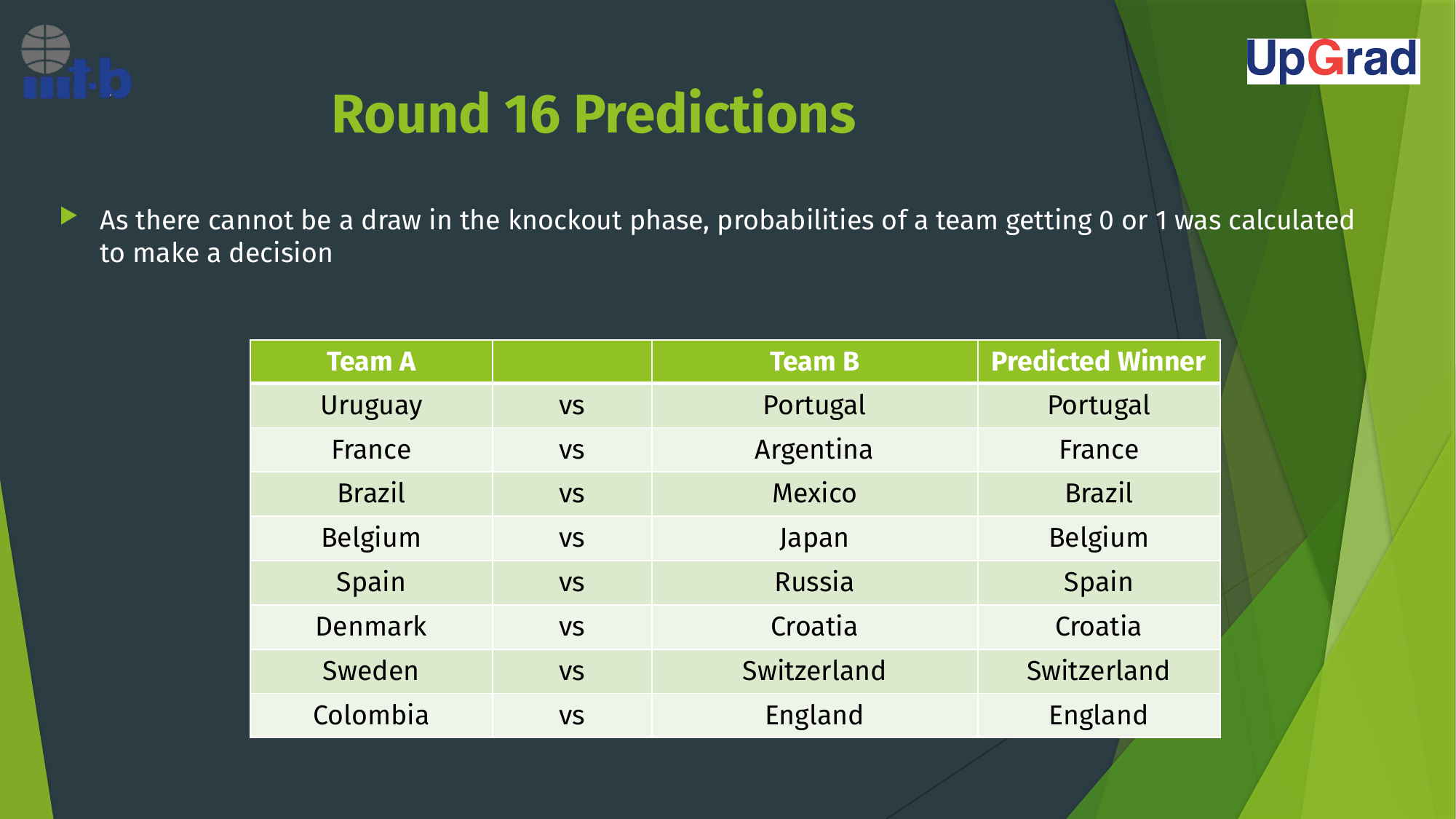

# Round 16 Predictions
As there cannot be a draw in the knockout phase, probabilities of a team getting 0 or 1 was calculated to make a decision

| Team A |  | Team B | Predicted Winner |
| --- | --- | --- | --- |
| Uruguay | vs | Portugal | Portugal |
| France | vs | Argentina | France |
| Brazil | vs | Mexico | Brazil |
| Belgium | vs | Japan | Belgium |
| Spain | vs | Russia | Spain |
| Denmark | vs | Croatia | Croatia |
| Sweden | vs | Switzerland | Switzerland |
| Colombia | vs | England | England |